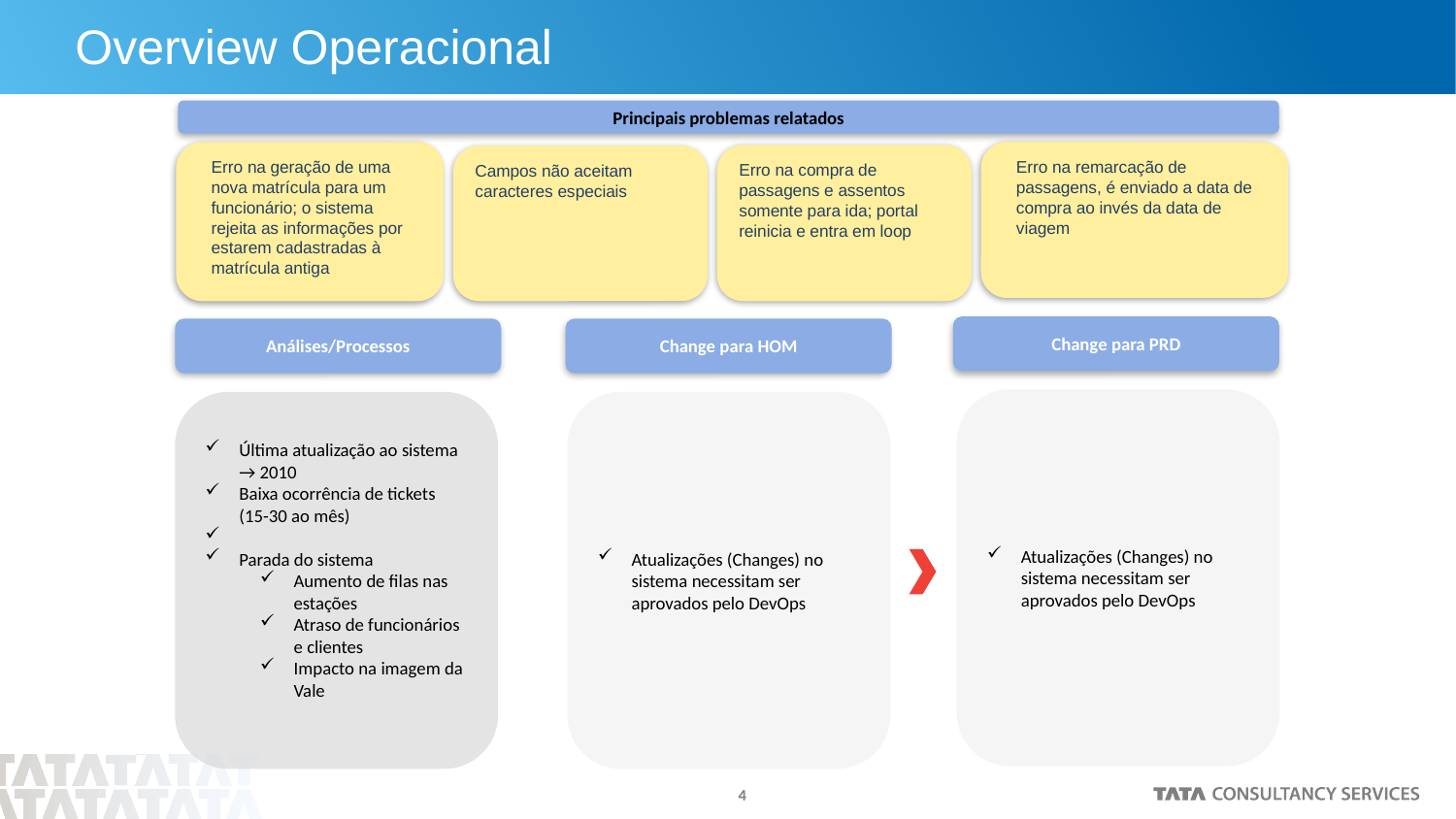

Overview Operacional
Principais problemas relatados
Erro na geração de uma nova matrícula para um funcionário; o sistema rejeita as informações por estarem cadastradas à matrícula antiga

Erro na remarcação de passagens, é enviado a data de compra ao invés da data de viagem
Erro na compra de passagens e assentos somente para ida; portal reinicia e entra em loop
Campos não aceitam caracteres especiais
Change para PRD
Análises/Processos
Change para HOM
Atualizações (Changes) no sistema necessitam ser aprovados pelo DevOps
Última atualização ao sistema → 2010
Baixa ocorrência de tickets (15-30 ao mês)

Parada do sistema
Aumento de filas nas estações
Atraso de funcionários e clientes
Impacto na imagem da Vale

Atualizações (Changes) no sistema necessitam ser aprovados pelo DevOps